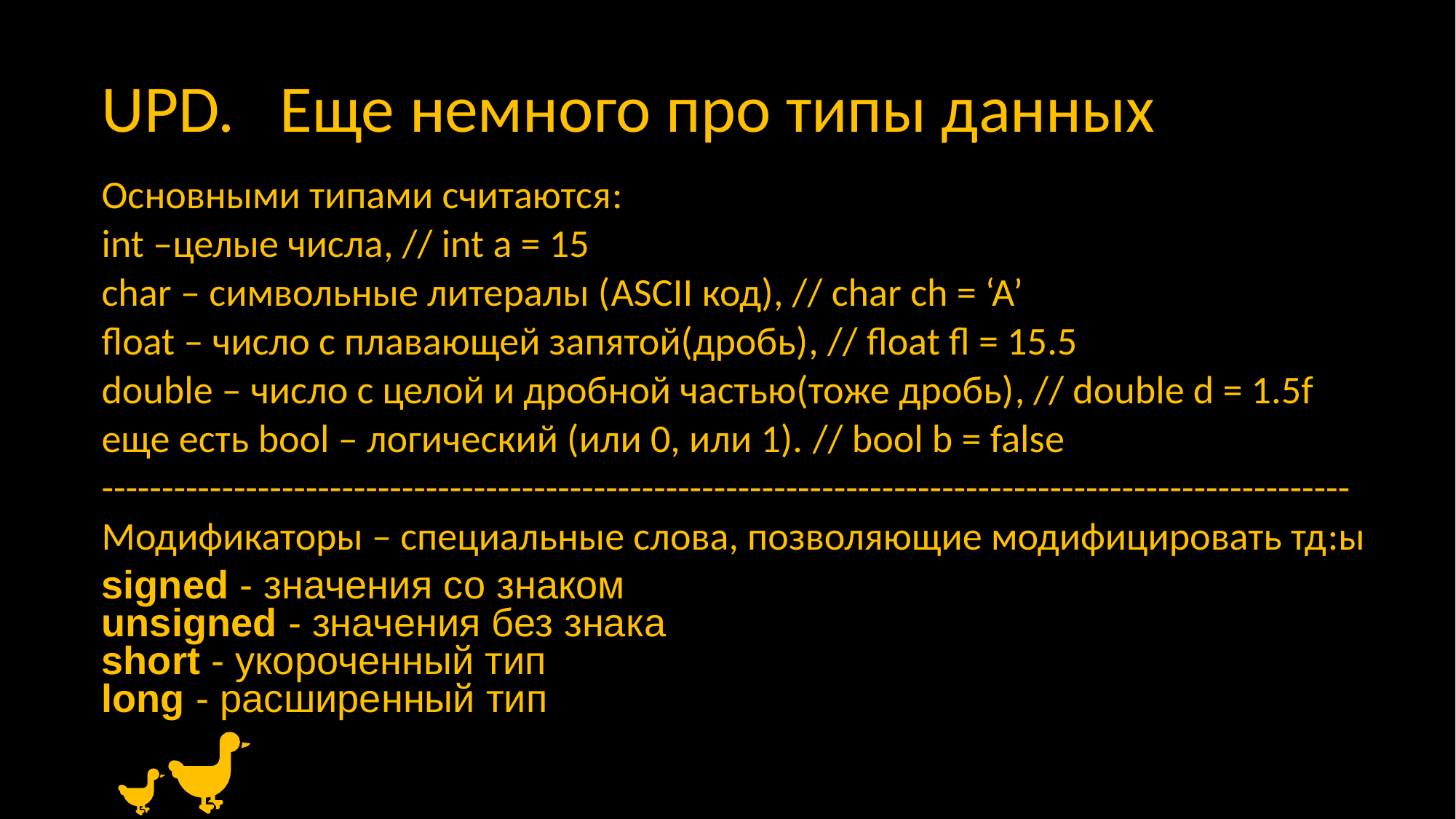

# UPD.   Еще немного про типы данных
Основными типами считаются:
int –целые числа, // int a = 15
char – символьные литералы (ASCII код), // char ch = ‘A’
float – число с плавающей запятой(дробь), // float fl = 15.5
double – число с целой и дробной частью(тоже дробь), // double d = 1.5f
еще есть bool – логический (или 0, или 1). // bool b = false
--------------------------------------------------------------------------------------------------------
Модификаторы – специальные слова, позволяющие модифицировать тд:ы
signed - значения со знаком
unsigned - значения без знака
short - укороченный тип
long - расширенный тип